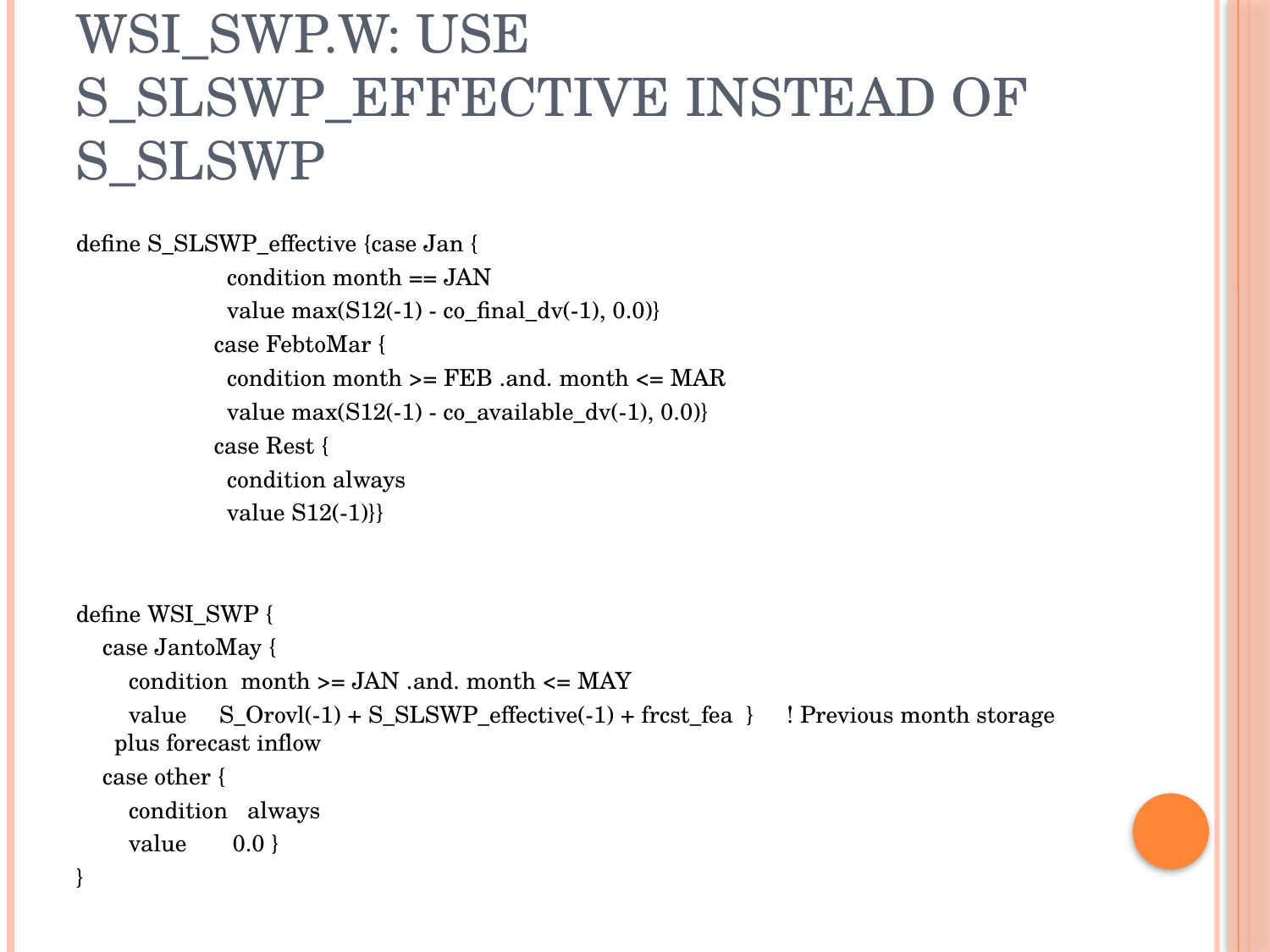

# WSI_SWP.w: use S_SLSWP_Effective instead of S_SLSWP
define S_SLSWP_effective {case Jan {
                       condition month == JAN
                       value max(S12(-1) - co_final_dv(-1), 0.0)}
                     case FebtoMar {
                       condition month >= FEB .and. month <= MAR
                       value max(S12(-1) - co_available_dv(-1), 0.0)}
                     case Rest {
                       condition always
                       value S12(-1)}}

define WSI_SWP {
    case JantoMay {
        condition  month >= JAN .and. month <= MAY
        value     S_Orovl(-1) + S_SLSWP_effective(-1) + frcst_fea  }     ! Previous month storage plus forecast inflow
    case other {
        condition   always
        value       0.0 }
}